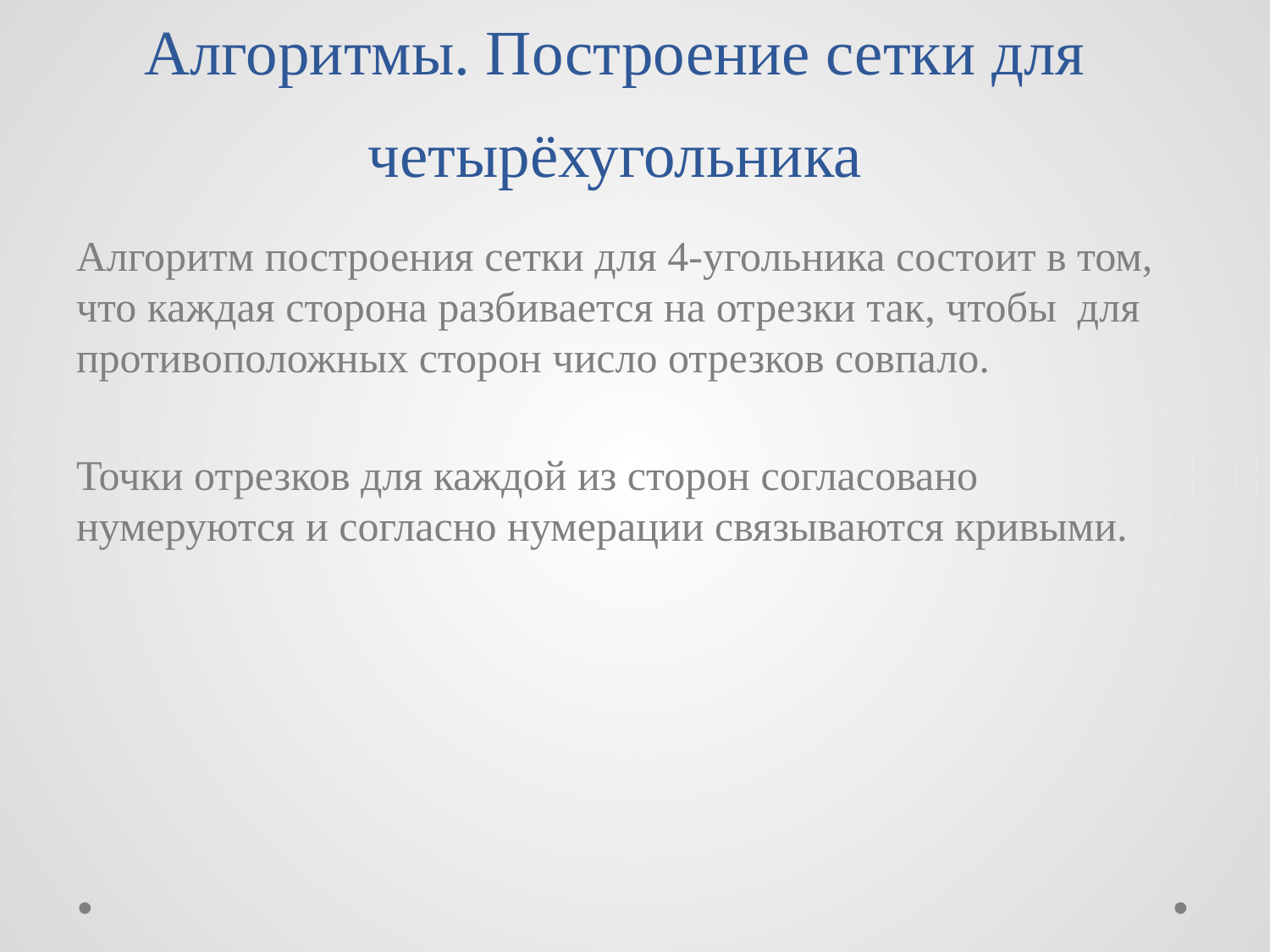

# Алгоритмы. Построение сетки для четырёхугольника
Алгоритм построения сетки для 4-угольника состоит в том, что каждая сторона разбивается на отрезки так, чтобы  для противоположных сторон число отрезков совпало.

Точки отрезков для каждой из сторон согласовано нумеруются и согласно нумерации связываются кривыми.